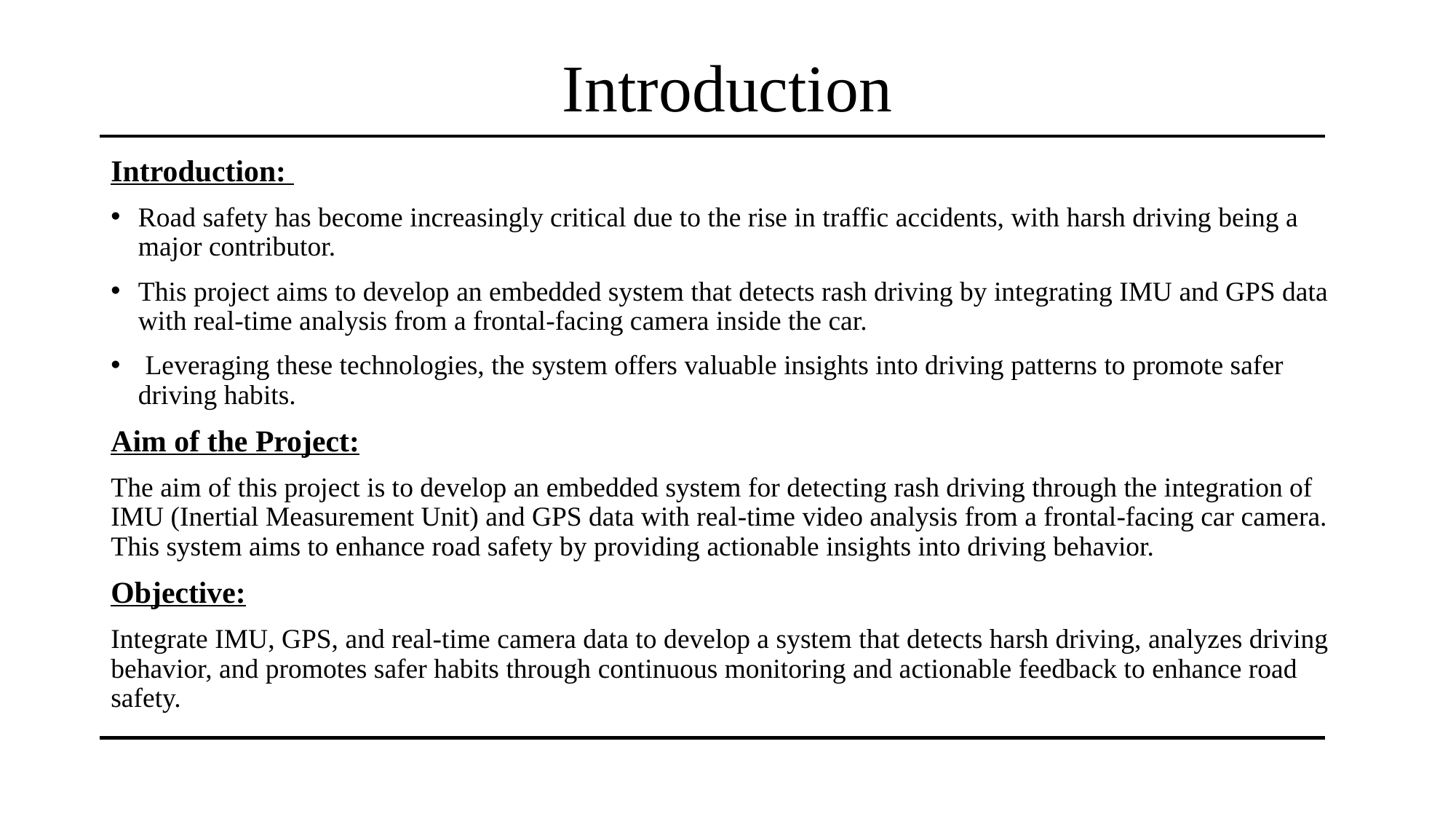

# Introduction
Introduction:
Road safety has become increasingly critical due to the rise in traffic accidents, with harsh driving being a major contributor.
This project aims to develop an embedded system that detects rash driving by integrating IMU and GPS data with real-time analysis from a frontal-facing camera inside the car.
 Leveraging these technologies, the system offers valuable insights into driving patterns to promote safer driving habits.
Aim of the Project:
The aim of this project is to develop an embedded system for detecting rash driving through the integration of IMU (Inertial Measurement Unit) and GPS data with real-time video analysis from a frontal-facing car camera. This system aims to enhance road safety by providing actionable insights into driving behavior.
Objective:
Integrate IMU, GPS, and real-time camera data to develop a system that detects harsh driving, analyzes driving behavior, and promotes safer habits through continuous monitoring and actionable feedback to enhance road safety.